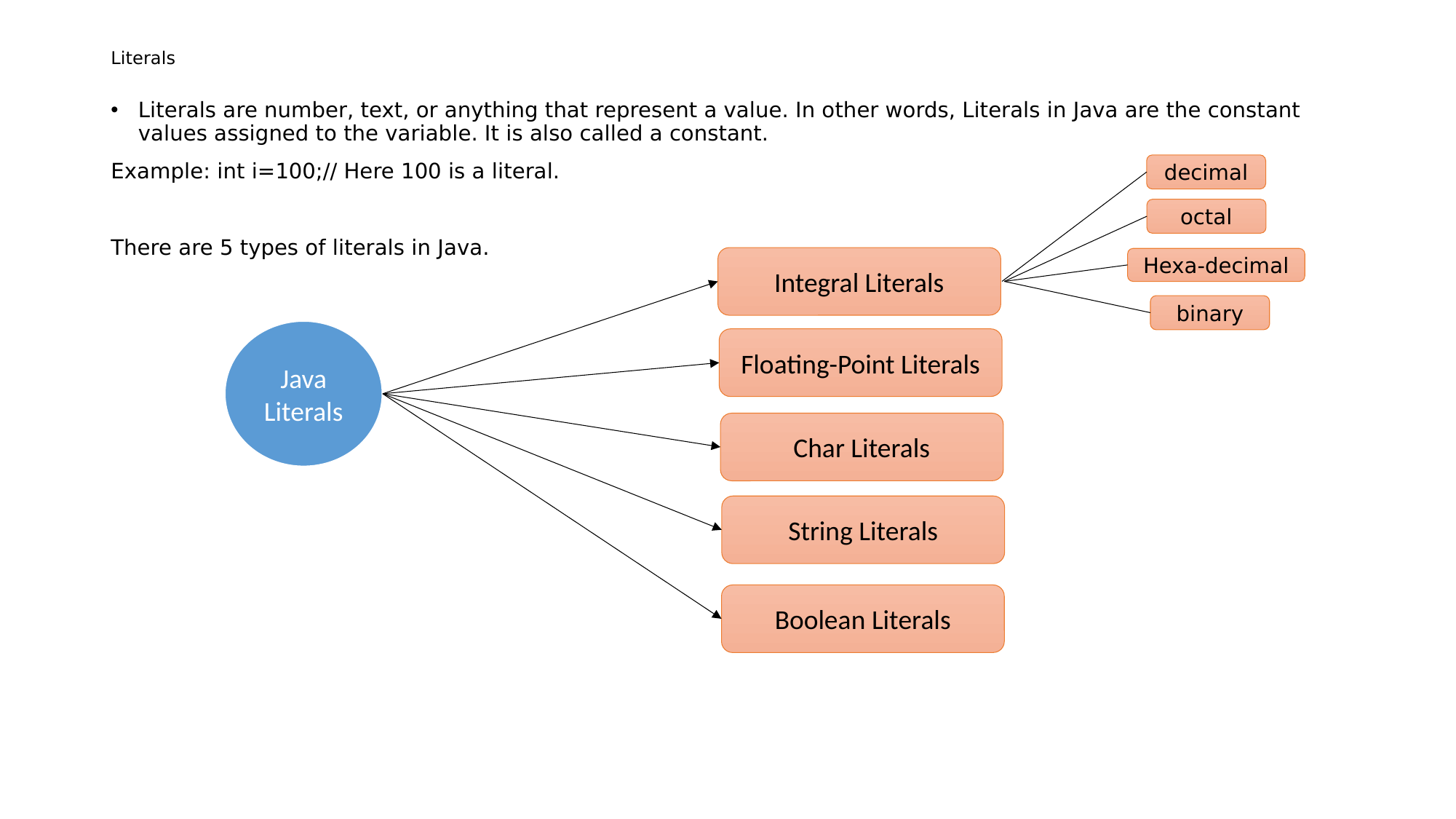

# Literals
Literals are number, text, or anything that represent a value. In other words, Literals in Java are the constant values assigned to the variable. It is also called a constant.
Example: int i=100;// Here 100 is a literal.

There are 5 types of literals in Java.

decimal
octal
Integral Literals
Hexa-decimal
binary
Java Literals
Floating-Point Literals
Char Literals
String Literals
Boolean Literals